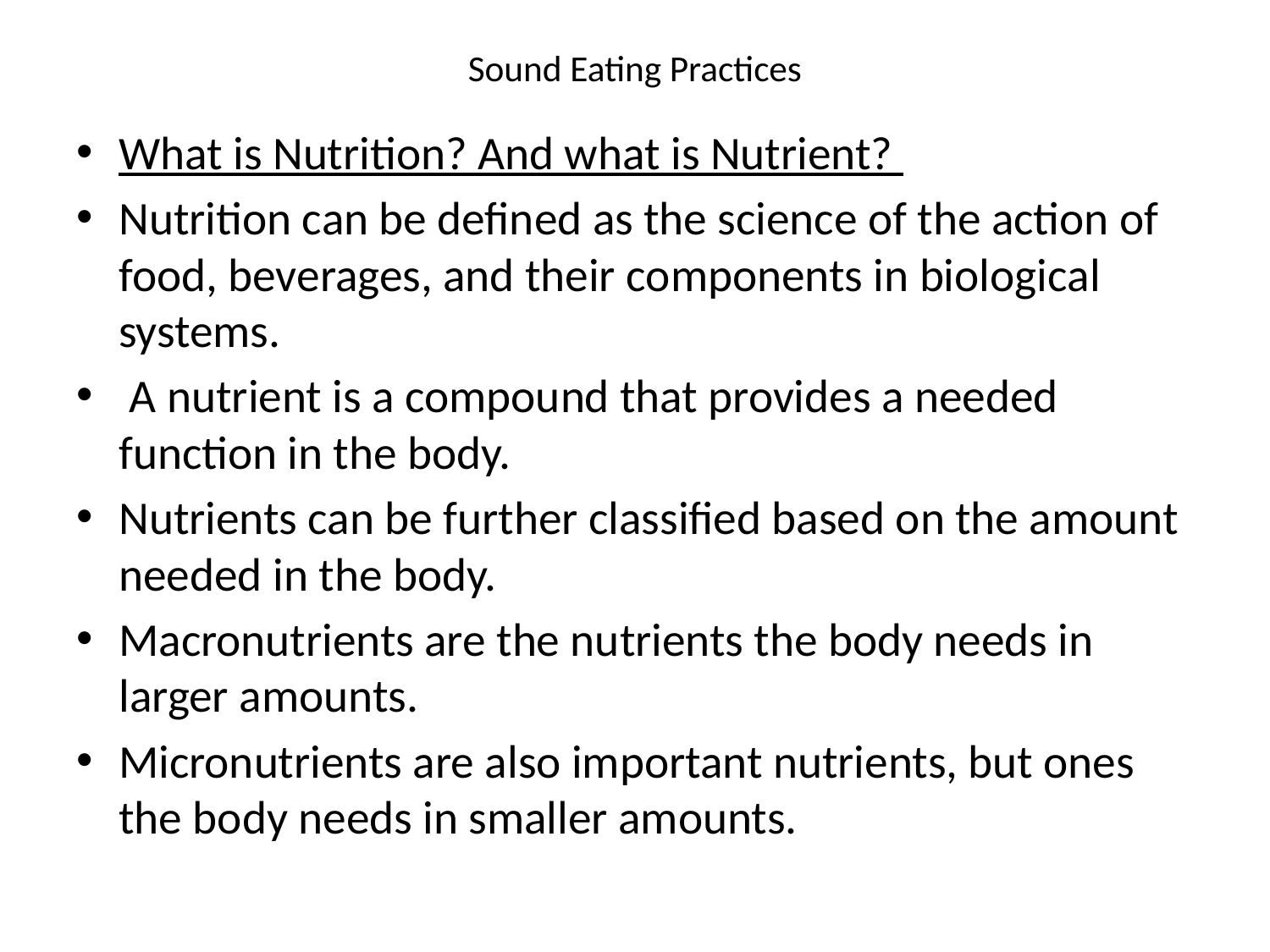

# Sound Eating Practices
What is Nutrition? And what is Nutrient?
Nutrition can be defined as the science of the action of food, beverages, and their components in biological systems.
 A nutrient is a compound that provides a needed function in the body.
Nutrients can be further classified based on the amount needed in the body.
Macronutrients are the nutrients the body needs in larger amounts.
Micronutrients are also important nutrients, but ones the body needs in smaller amounts.